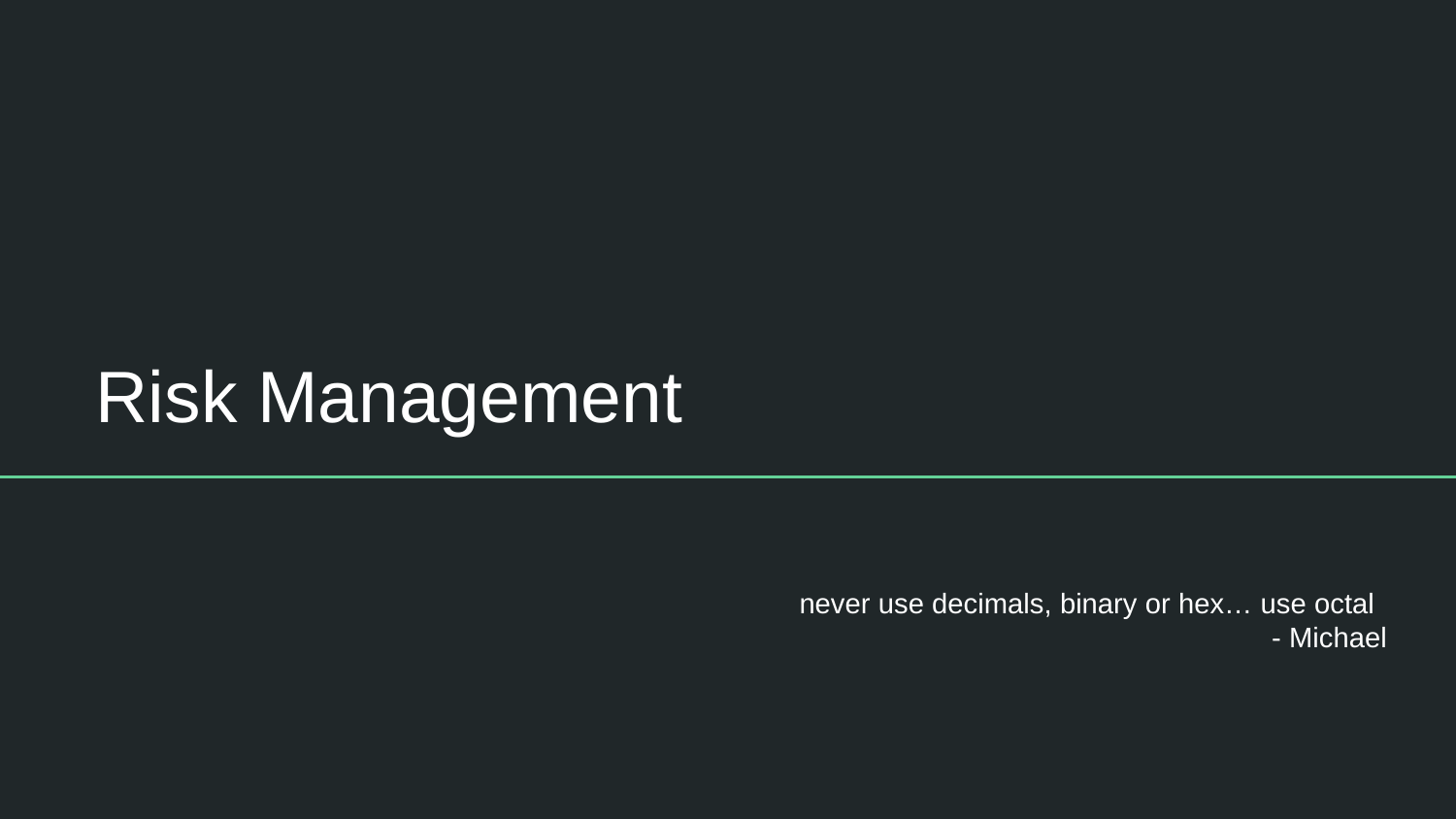

# Risk Management
   never use decimals, binary or hex… use octal
                                                              - Michael